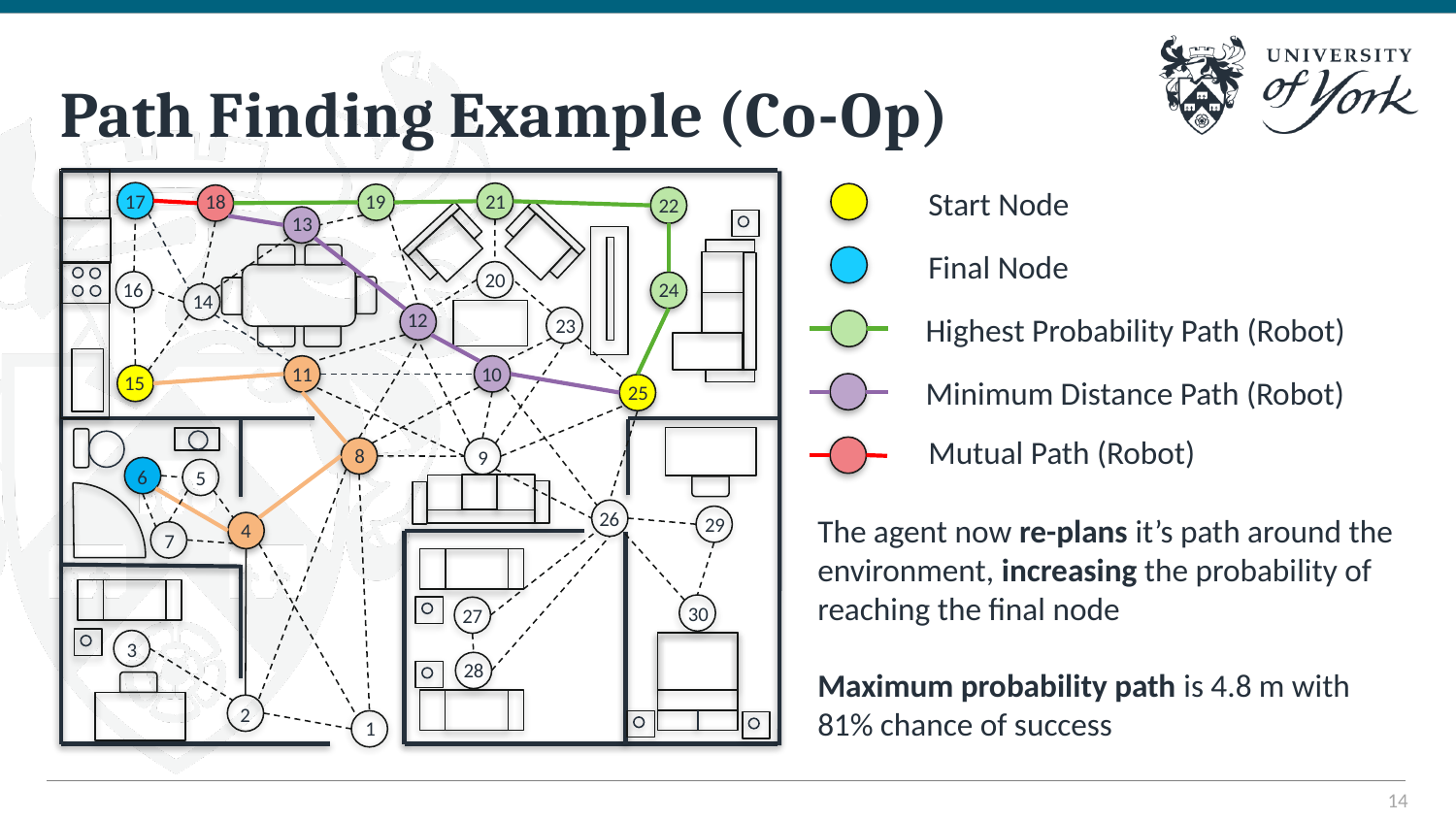

# Path Finding Example (Co-Op)

17

19

18

21

22

13

20

16

24

14

12

23

11

10

15

25

8
9

6

5

26

29

4

7

30

27

3

28

2

1

Start Node

Final Node

Highest Probability Path (Robot)

Minimum Distance Path (Robot)

Mutual Path (Robot)

The agent now re-plans it’s path around the environment, increasing the probability of reaching the final node

Maximum probability path is 4.8 m with 81% chance of success